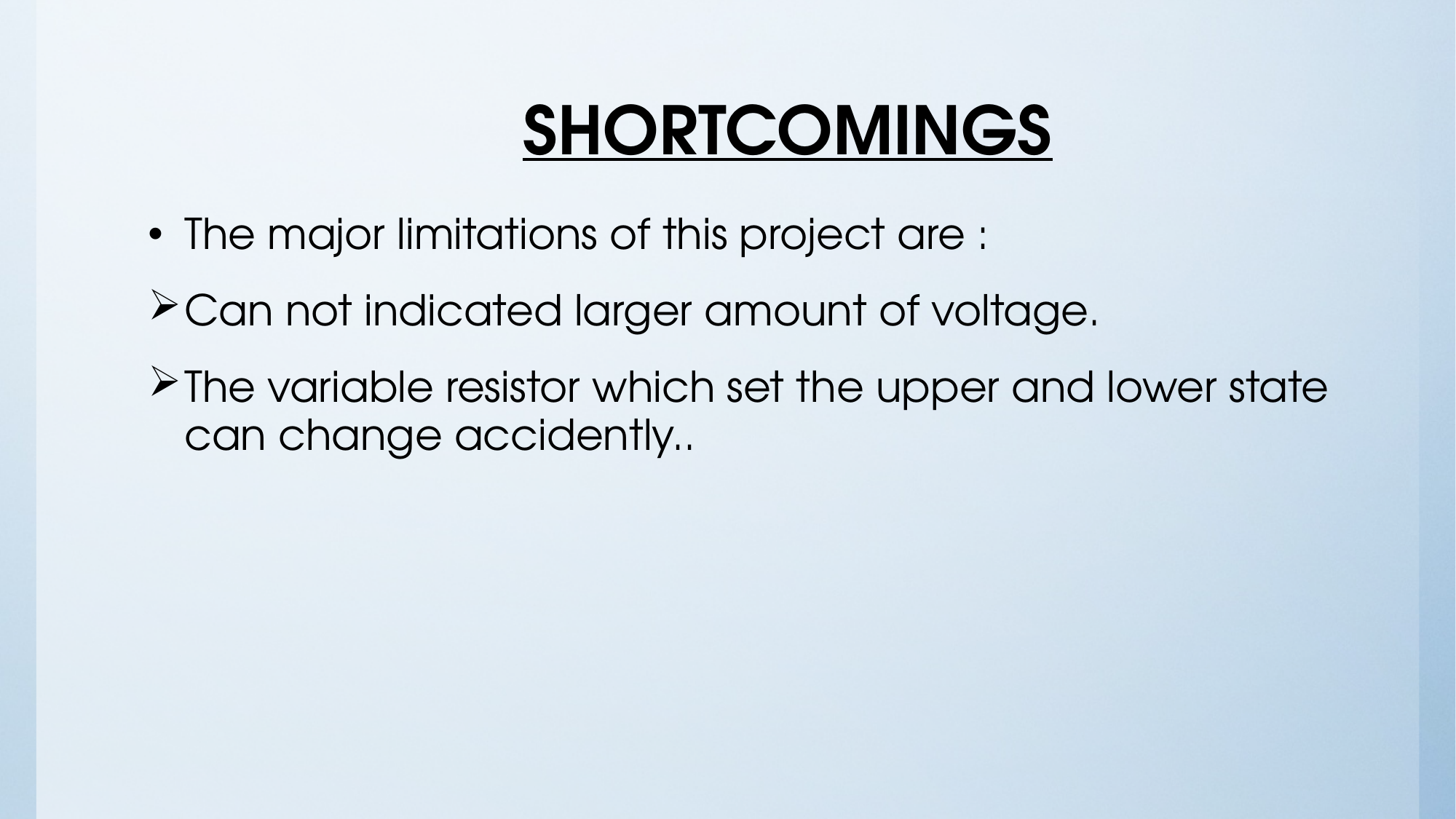

# SHORTCOMINGS
The major limitations of this project are :
Can not indicated larger amount of voltage.
The variable resistor which set the upper and lower state can change accidently..